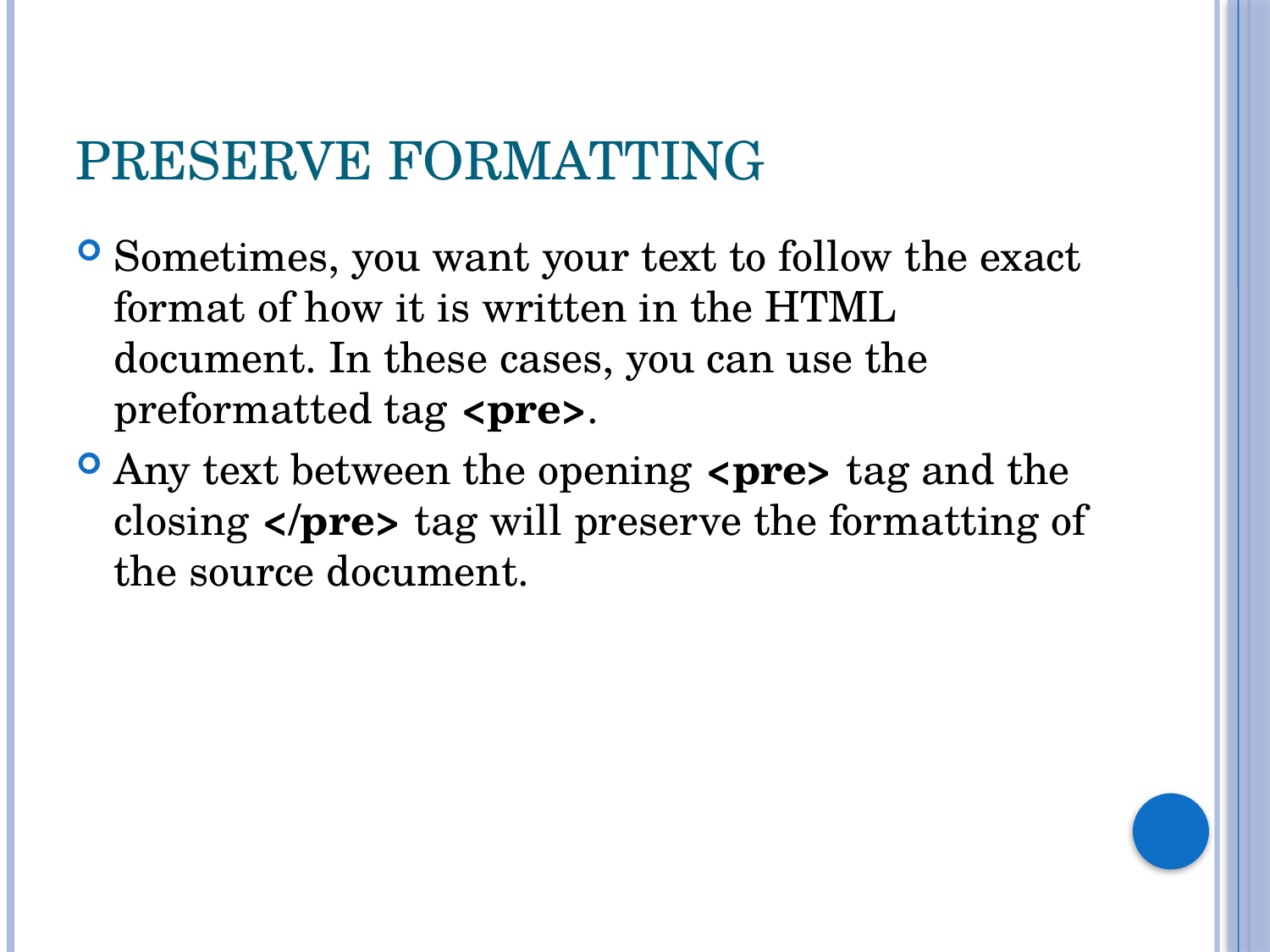

# Preserve Formatting
Sometimes, you want your text to follow the exact format of how it is written in the HTML document. In these cases, you can use the preformatted tag <pre>.
Any text between the opening <pre> tag and the closing </pre> tag will preserve the formatting of the source document.